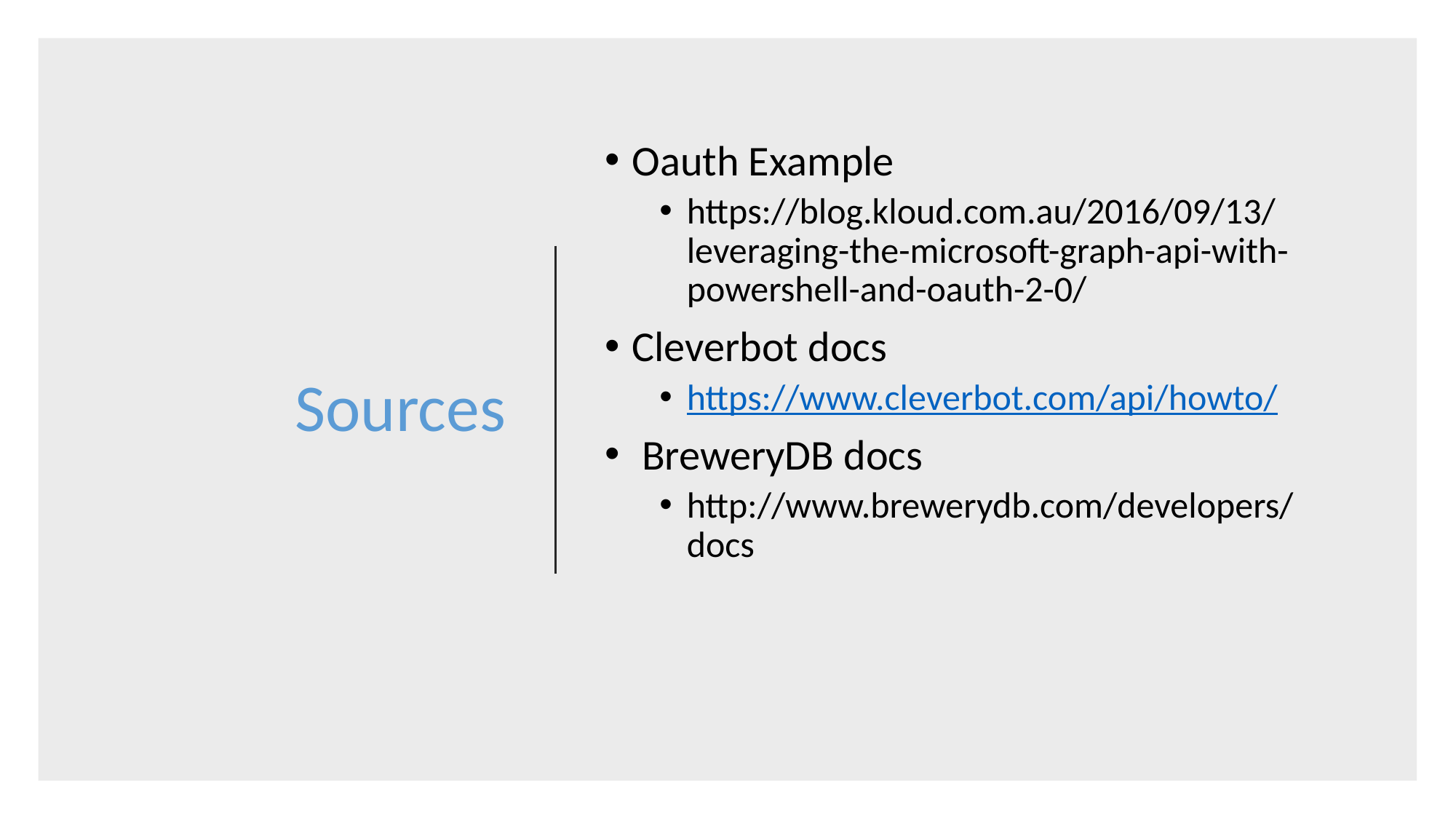

# Sources
Oauth Example
https://blog.kloud.com.au/2016/09/13/leveraging-the-microsoft-graph-api-with-powershell-and-oauth-2-0/
Cleverbot docs
https://www.cleverbot.com/api/howto/
 BreweryDB docs
http://www.brewerydb.com/developers/docs